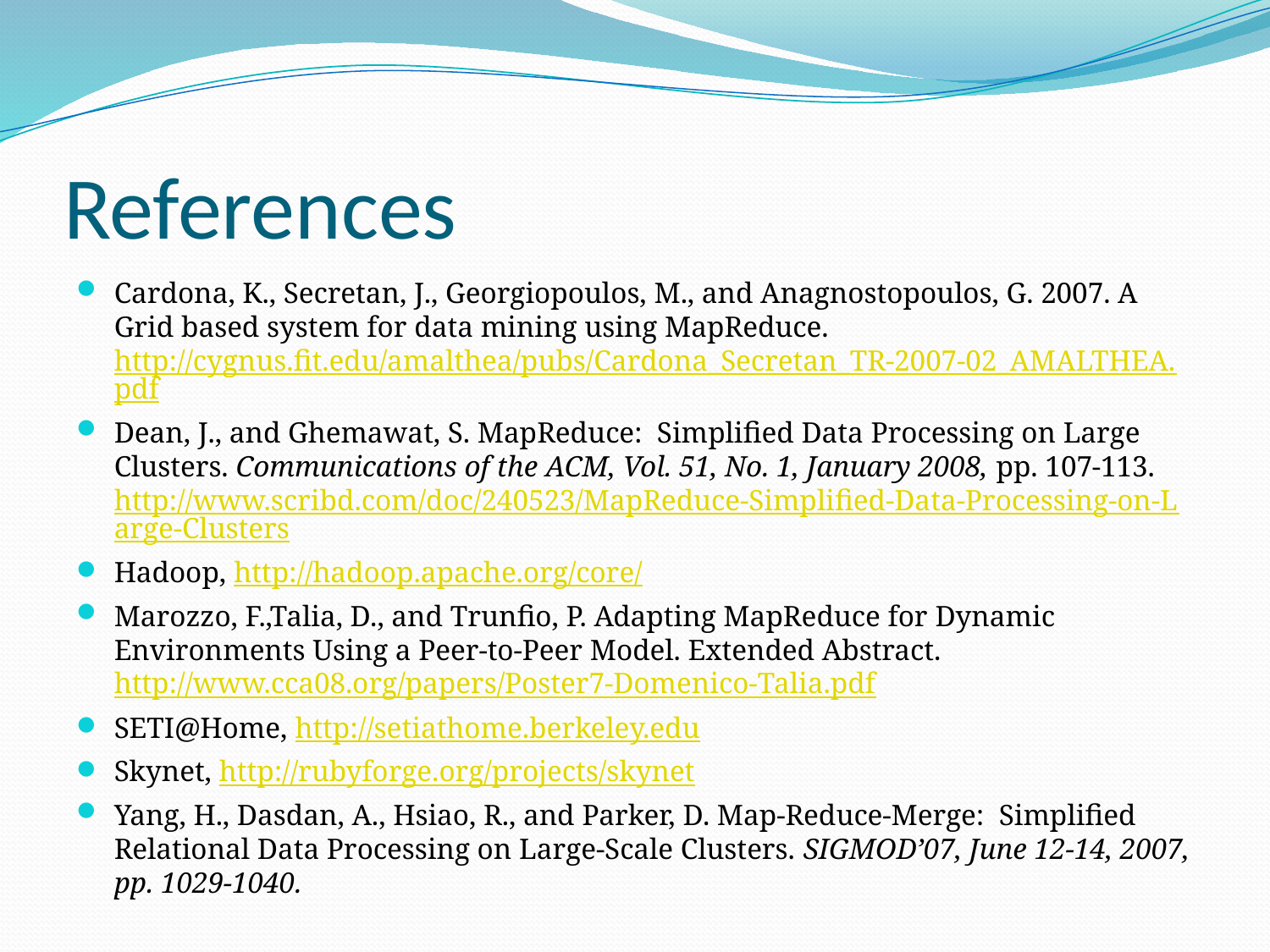

# References
Cardona, K., Secretan, J., Georgiopoulos, M., and Anagnostopoulos, G. 2007. A Grid based system for data mining using MapReduce. http://cygnus.fit.edu/amalthea/pubs/Cardona_Secretan_TR-2007-02_AMALTHEA.pdf
Dean, J., and Ghemawat, S. MapReduce:  Simplified Data Processing on Large Clusters. Communications of the ACM, Vol. 51, No. 1, January 2008, pp. 107-113. http://www.scribd.com/doc/240523/MapReduce-Simplified-Data-Processing-on-Large-Clusters
Hadoop, http://hadoop.apache.org/core/
Marozzo, F.,Talia, D., and Trunfio, P. Adapting MapReduce for Dynamic Environments Using a Peer-to-Peer Model. Extended Abstract. http://www.cca08.org/papers/Poster7-Domenico-Talia.pdf
SETI@Home, http://setiathome.berkeley.edu
Skynet, http://rubyforge.org/projects/skynet
Yang, H., Dasdan, A., Hsiao, R., and Parker, D. Map-Reduce-Merge:  Simplified Relational Data Processing on Large-Scale Clusters. SIGMOD’07, June 12-14, 2007, pp. 1029-1040.